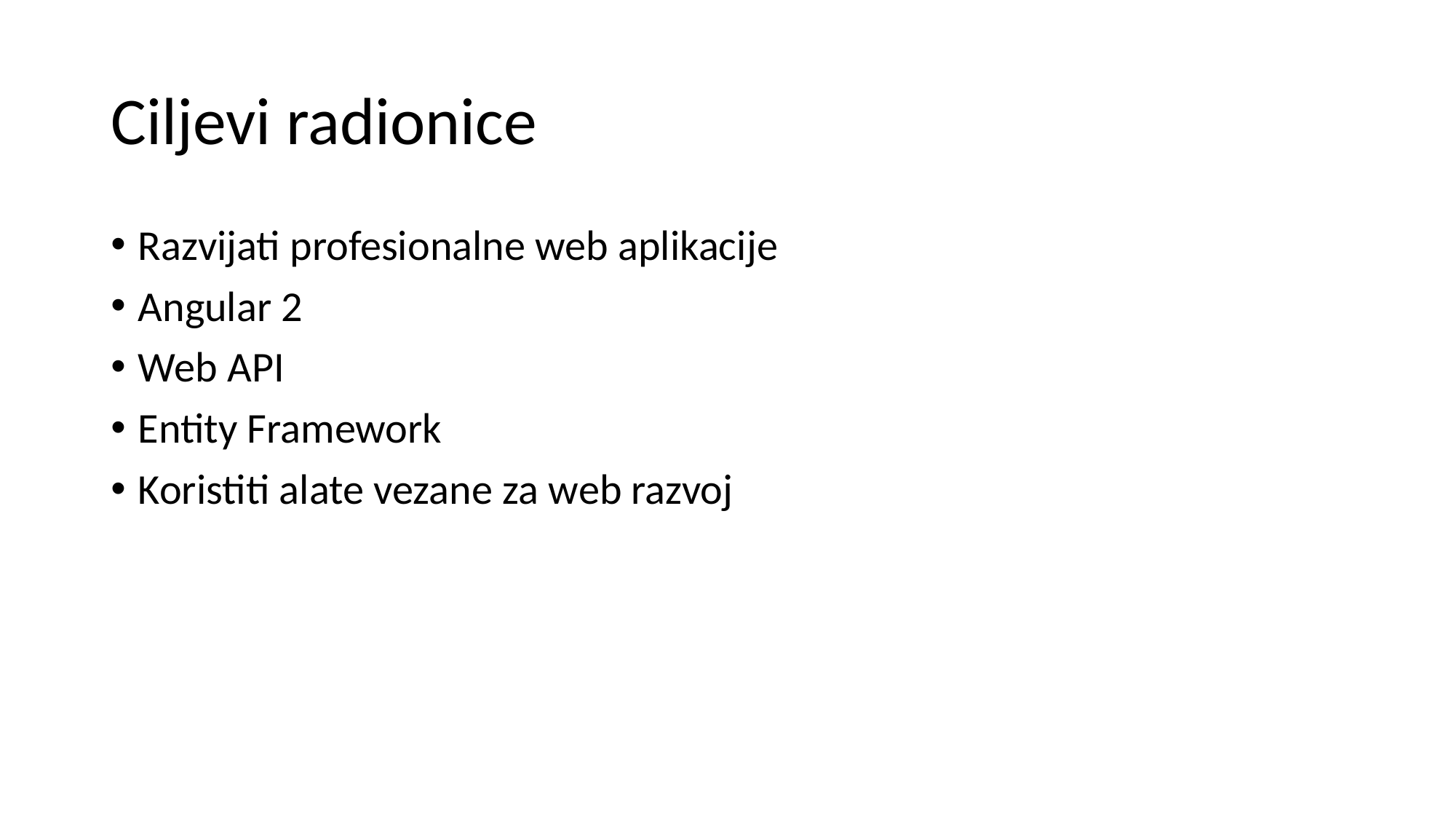

# Ciljevi radionice
Razvijati profesionalne web aplikacije
Angular 2
Web API
Entity Framework
Koristiti alate vezane za web razvoj